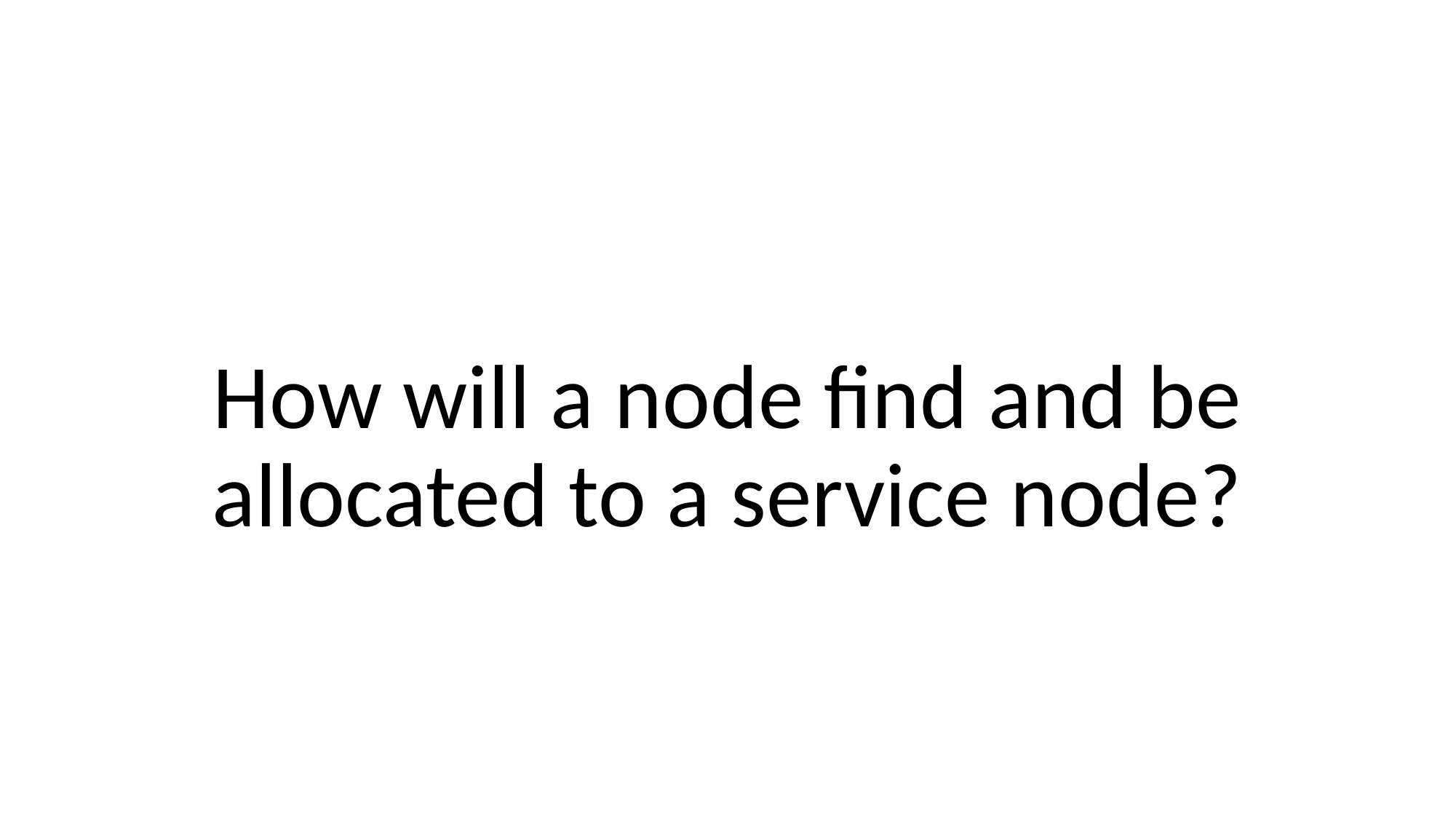

# How will a node find and be allocated to a service node?